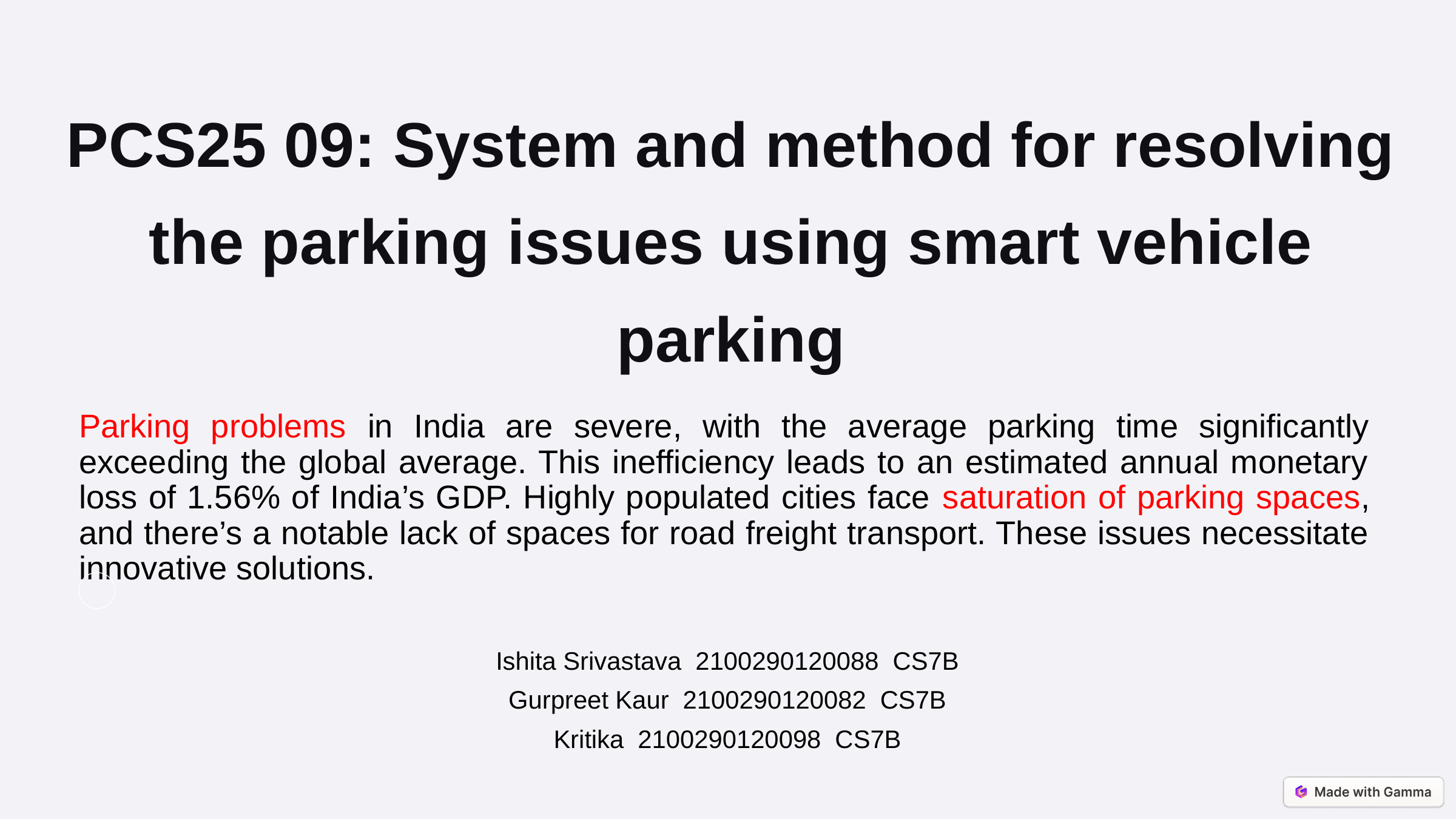

PCS25 09: System and method for resolving the parking issues using smart vehicle parking
Parking problems in India are severe, with the average parking time significantly exceeding the global average. This inefficiency leads to an estimated annual monetary loss of 1.56% of India’s GDP. Highly populated cities face saturation of parking spaces, and there’s a notable lack of spaces for road freight transport. These issues necessitate innovative solutions.

Ishita Srivastava  2100290120088  CS7B
Gurpreet Kaur  2100290120082  CS7B
Kritika  2100290120098  CS7B